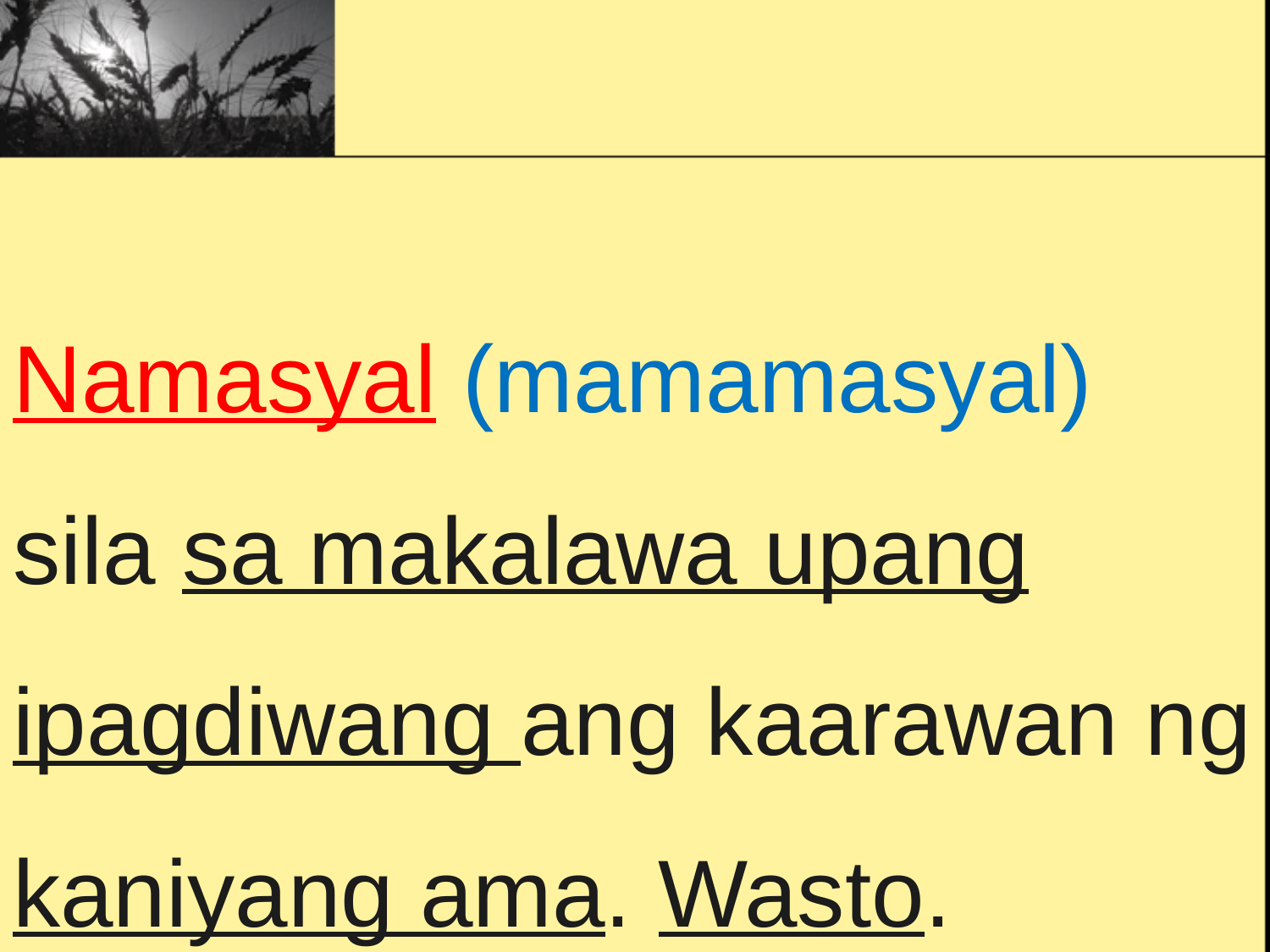

Namasyal (mamamasyal) sila sa makalawa upang ipagdiwang ang kaarawan ng kaniyang ama. Wasto.